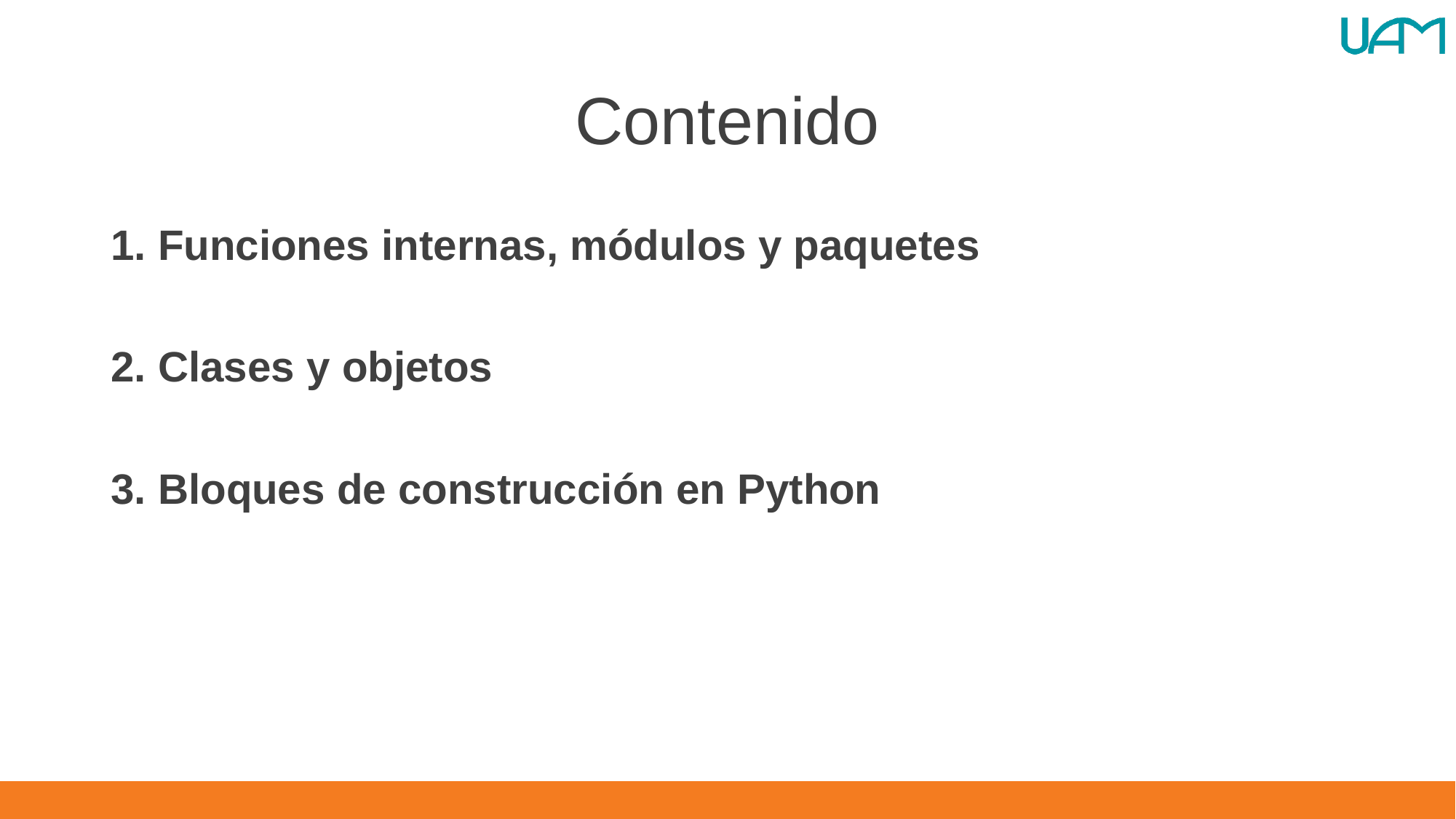

# Contenido
1. Funciones internas, módulos y paquetes

2. Clases y objetos

3. Bloques de construcción en Python